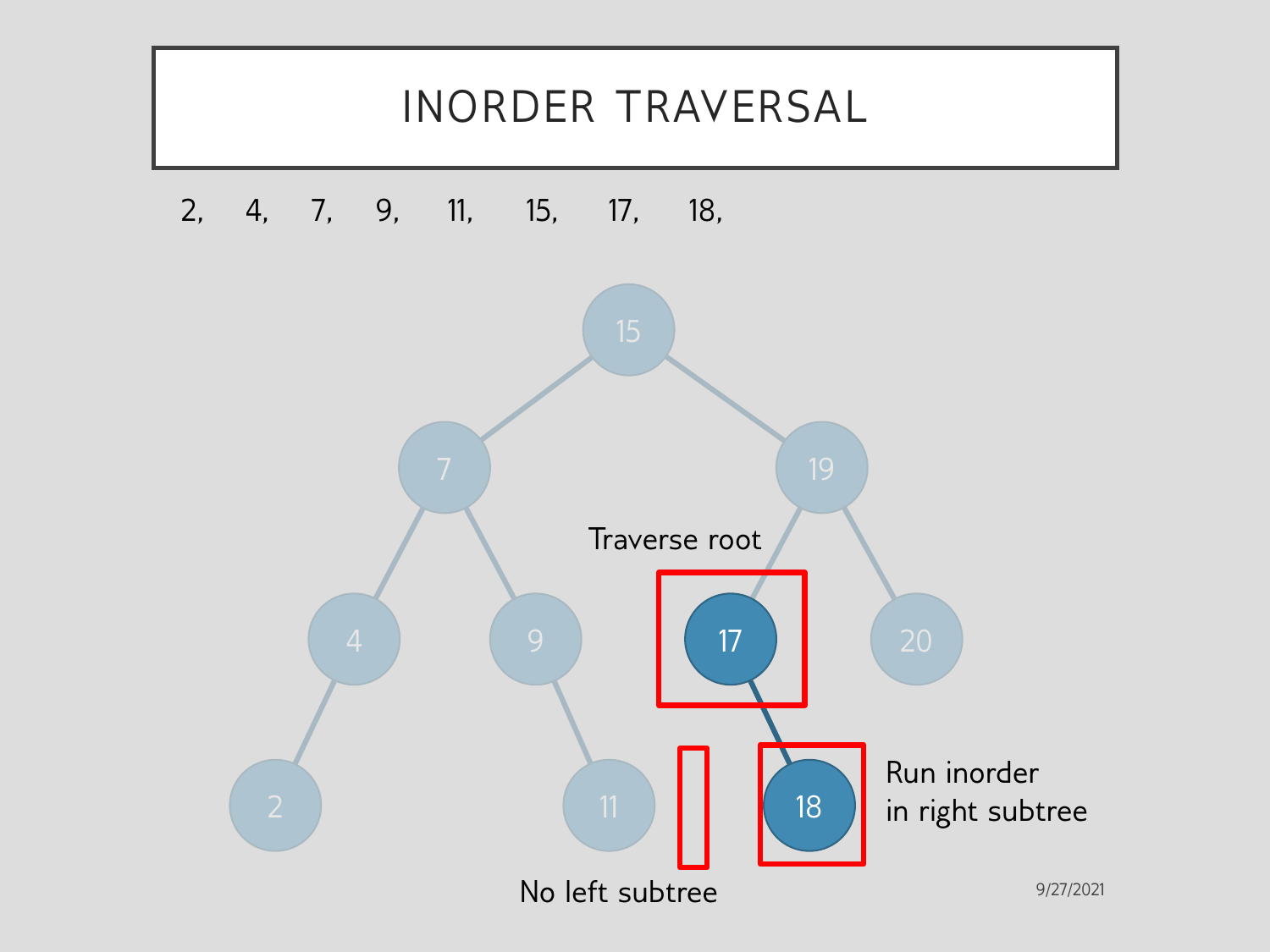

# Inorder traversal
2,
4,
7,
9,
11,
15,
17,
18,

15
7
19
Traverse root

4
9
17
20

Run inorder
in right subtree

2
11
18
No left subtree
9/27/2021